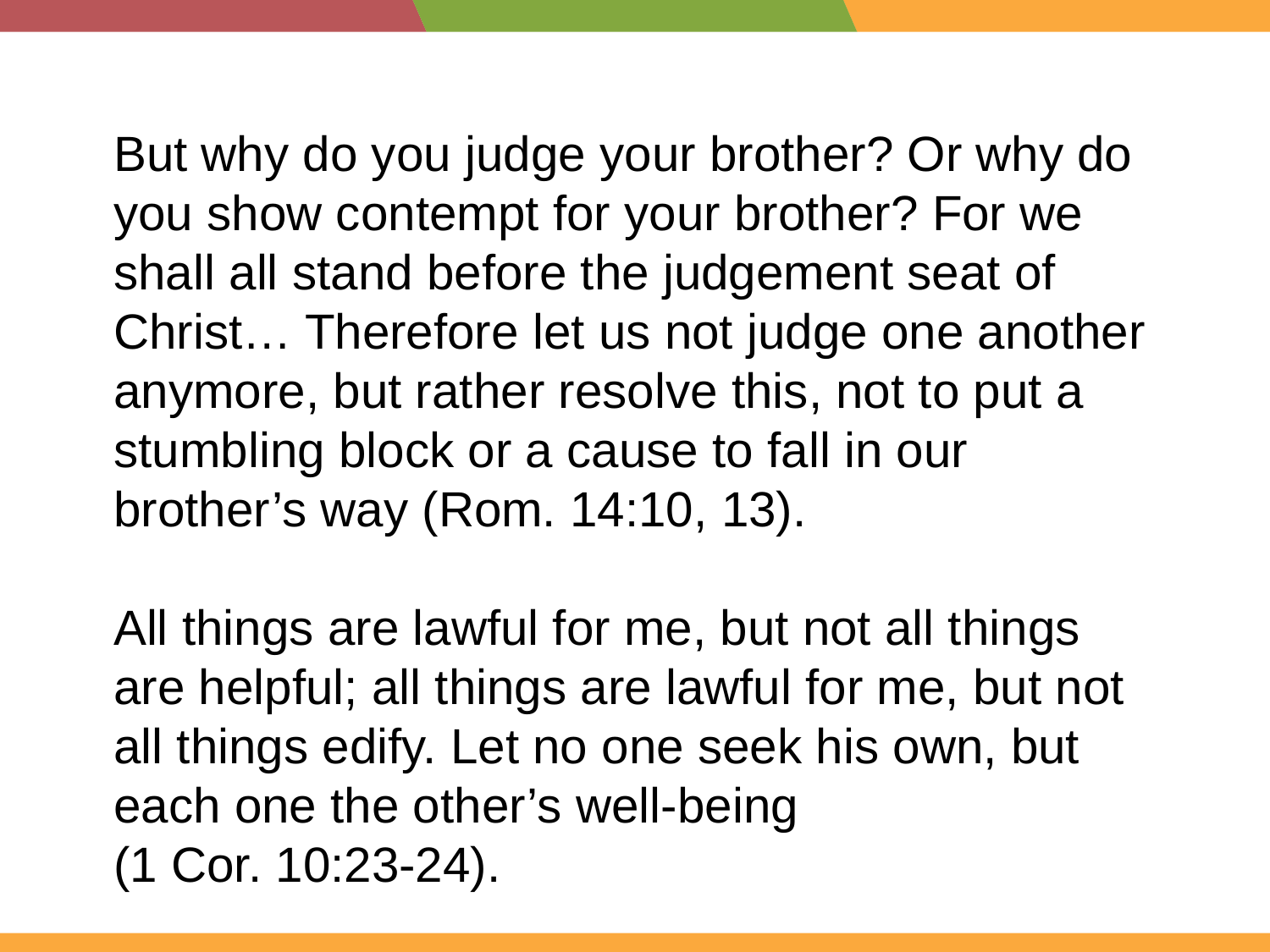

But why do you judge your brother? Or why do you show contempt for your brother? For we shall all stand before the judgement seat of Christ… Therefore let us not judge one another anymore, but rather resolve this, not to put a stumbling block or a cause to fall in our brother’s way (Rom. 14:10, 13).

All things are lawful for me, but not all things are helpful; all things are lawful for me, but not all things edify. Let no one seek his own, but each one the other’s well-being
(1 Cor. 10:23-24).